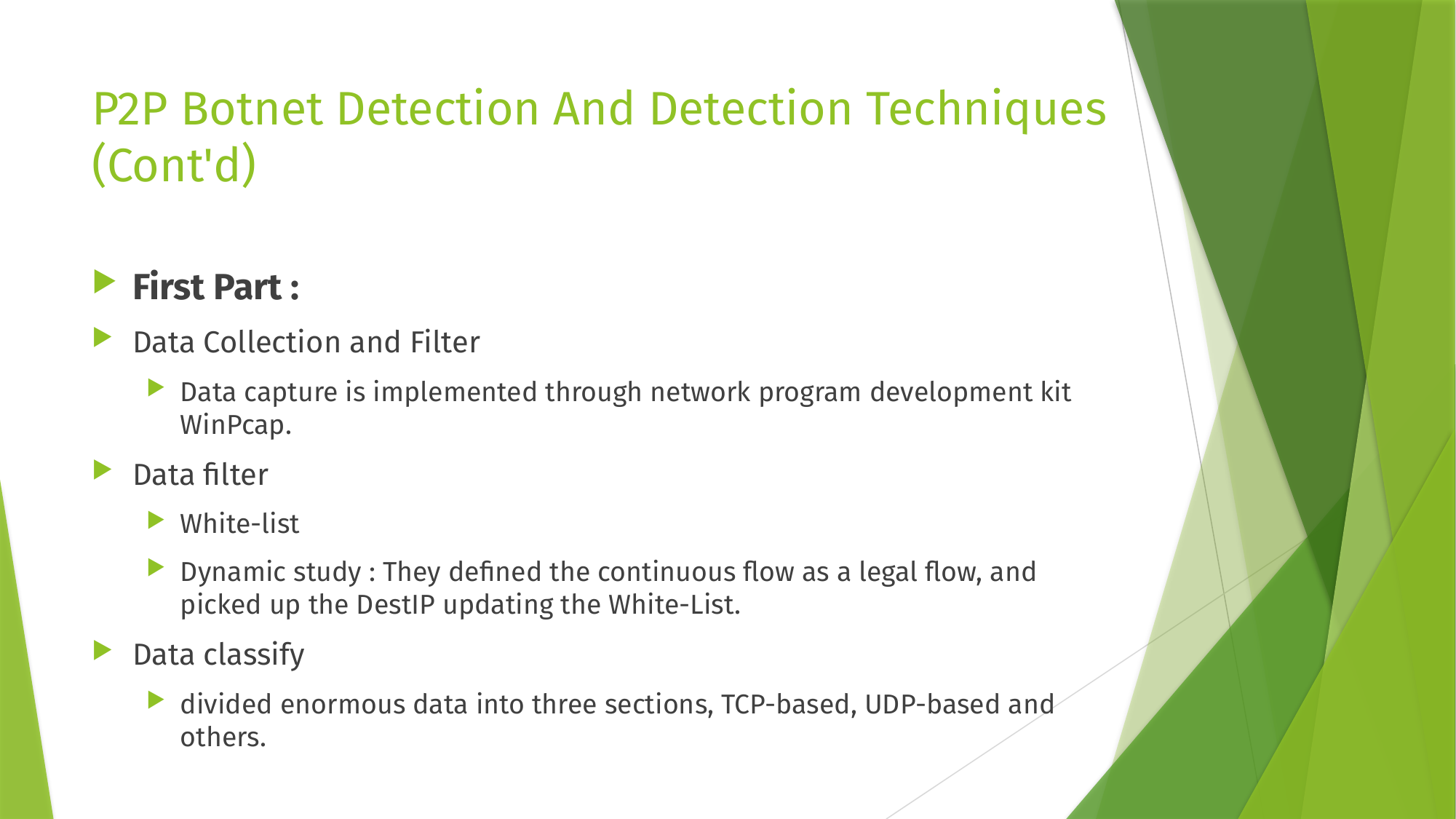

# P2P Botnet Detection And Detection Techniques (Cont'd)
First Part :
Data Collection and Filter
Data capture is implemented through network program development kit WinPcap.
Data filter
White-list
Dynamic study : They defined the continuous flow as a legal flow, and picked up the DestIP updating the White-List.
Data classify
divided enormous data into three sections, TCP-based, UDP-based and others.